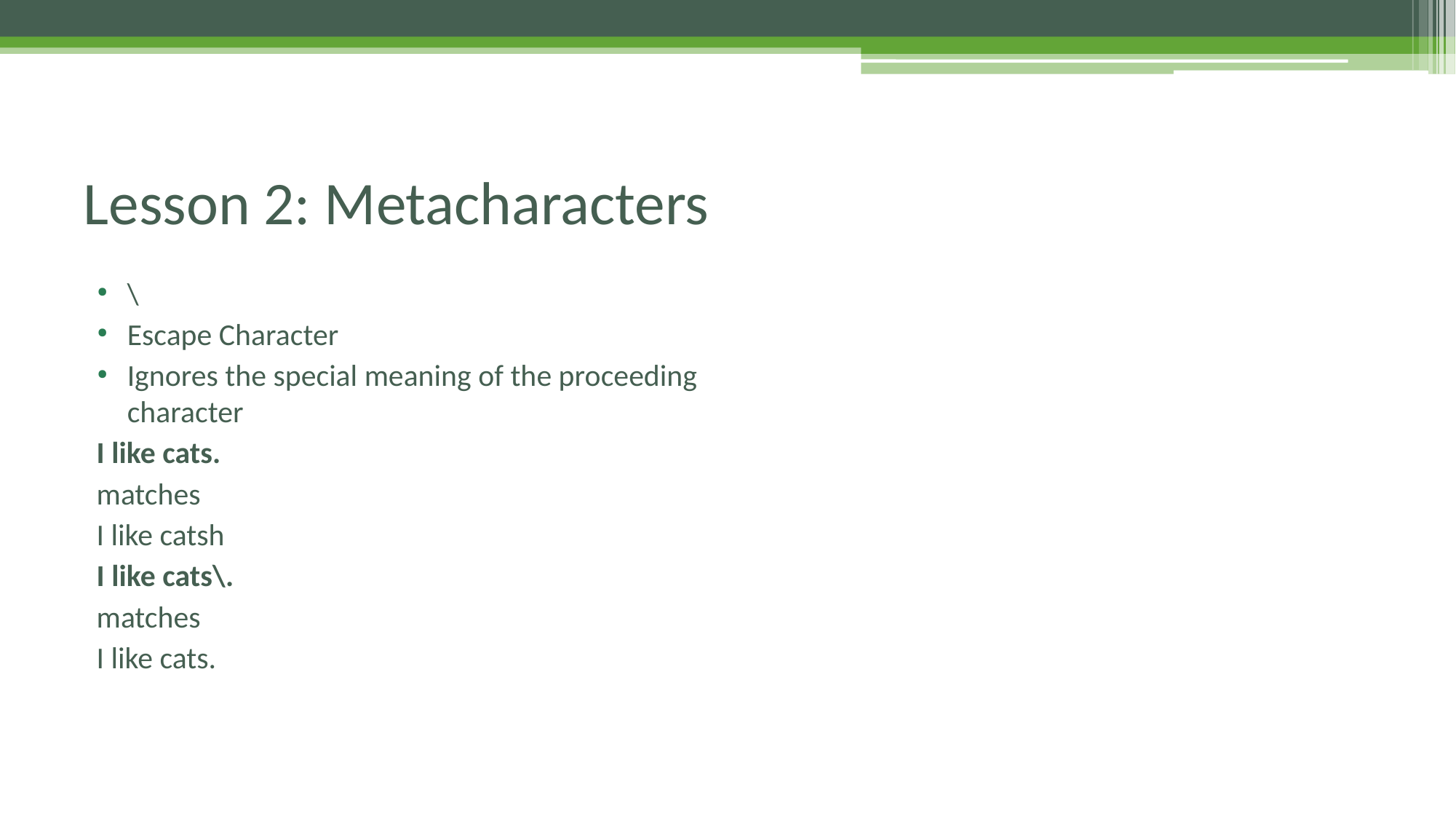

# Lesson 2: Metacharacters
\
Escape Character
Ignores the special meaning of the proceeding character
I like cats.
matches
I like catsh
I like cats\.
matches
I like cats.